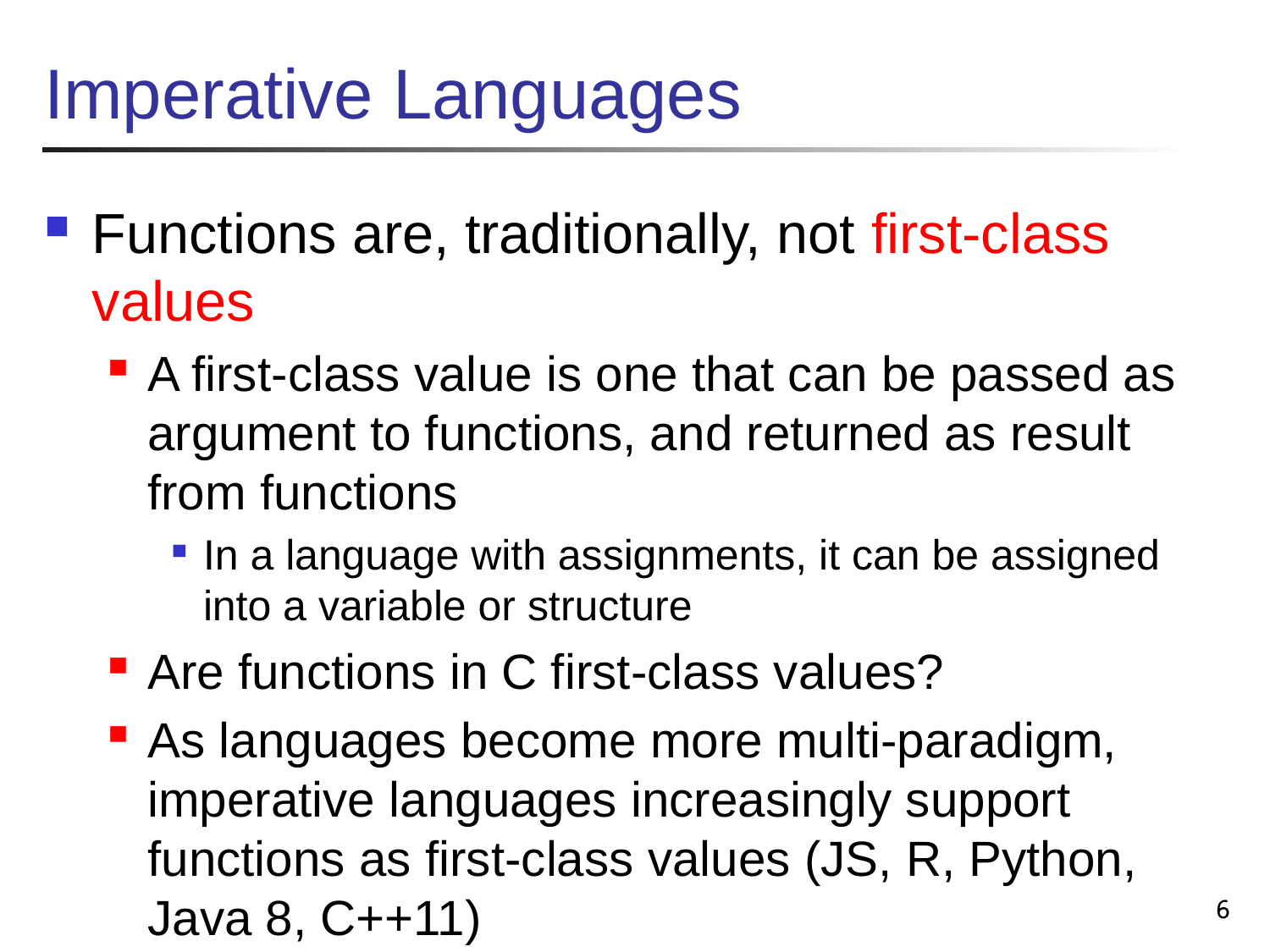

# Imperative Languages
Functions are, traditionally, not first-class values
A first-class value is one that can be passed as argument to functions, and returned as result from functions
In a language with assignments, it can be assigned into a variable or structure
Are functions in C first-class values?
As languages become more multi-paradigm, imperative languages increasingly support functions as first-class values (JS, R, Python, Java 8, C++11)
6